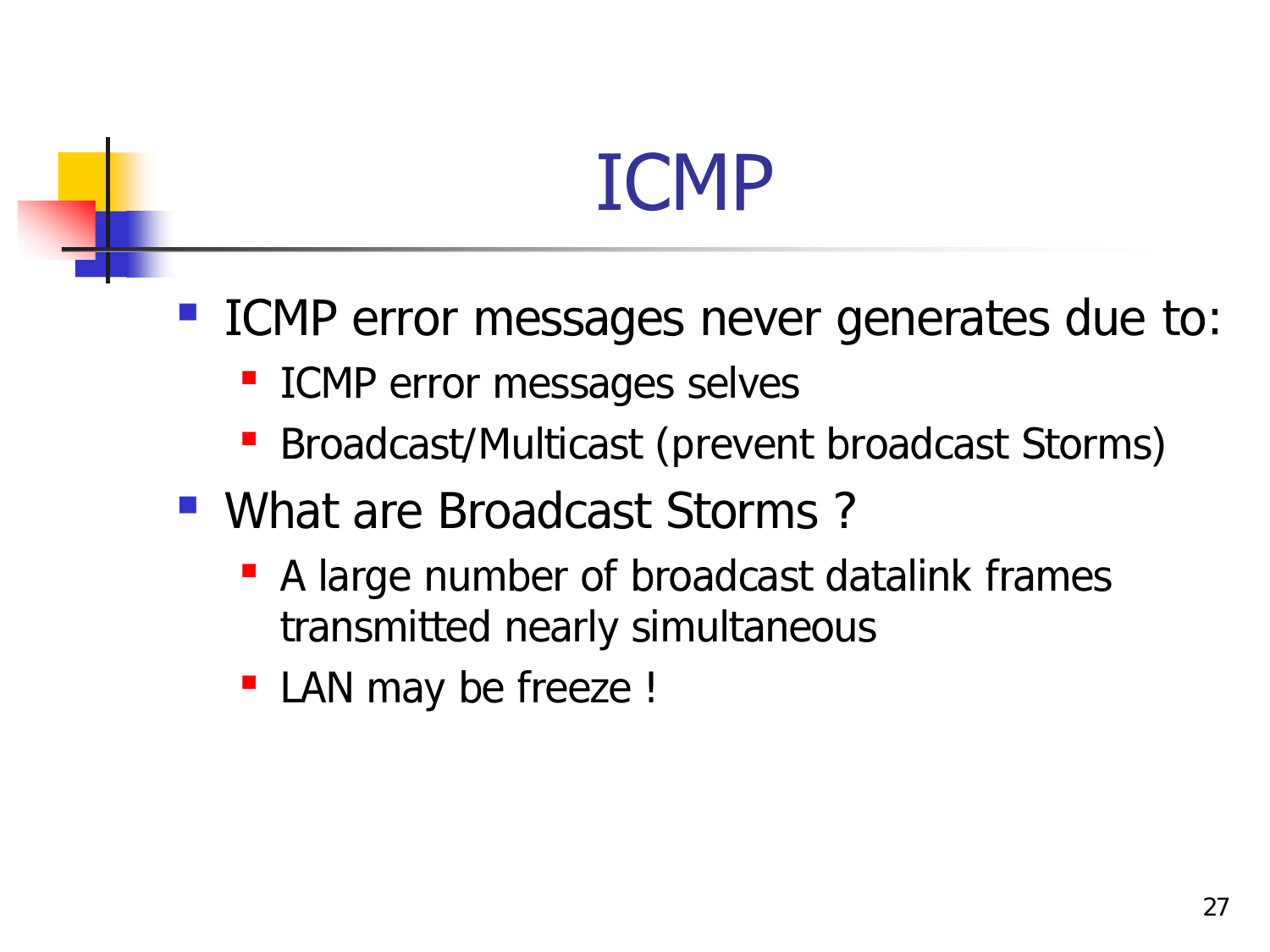

# ICMP
ICMP error messages never generates due to:
ICMP error messages selves
Broadcast/Multicast (prevent broadcast Storms)
What are Broadcast Storms ?
A large number of broadcast datalink frames
transmitted nearly simultaneous
LAN may be freeze !
27